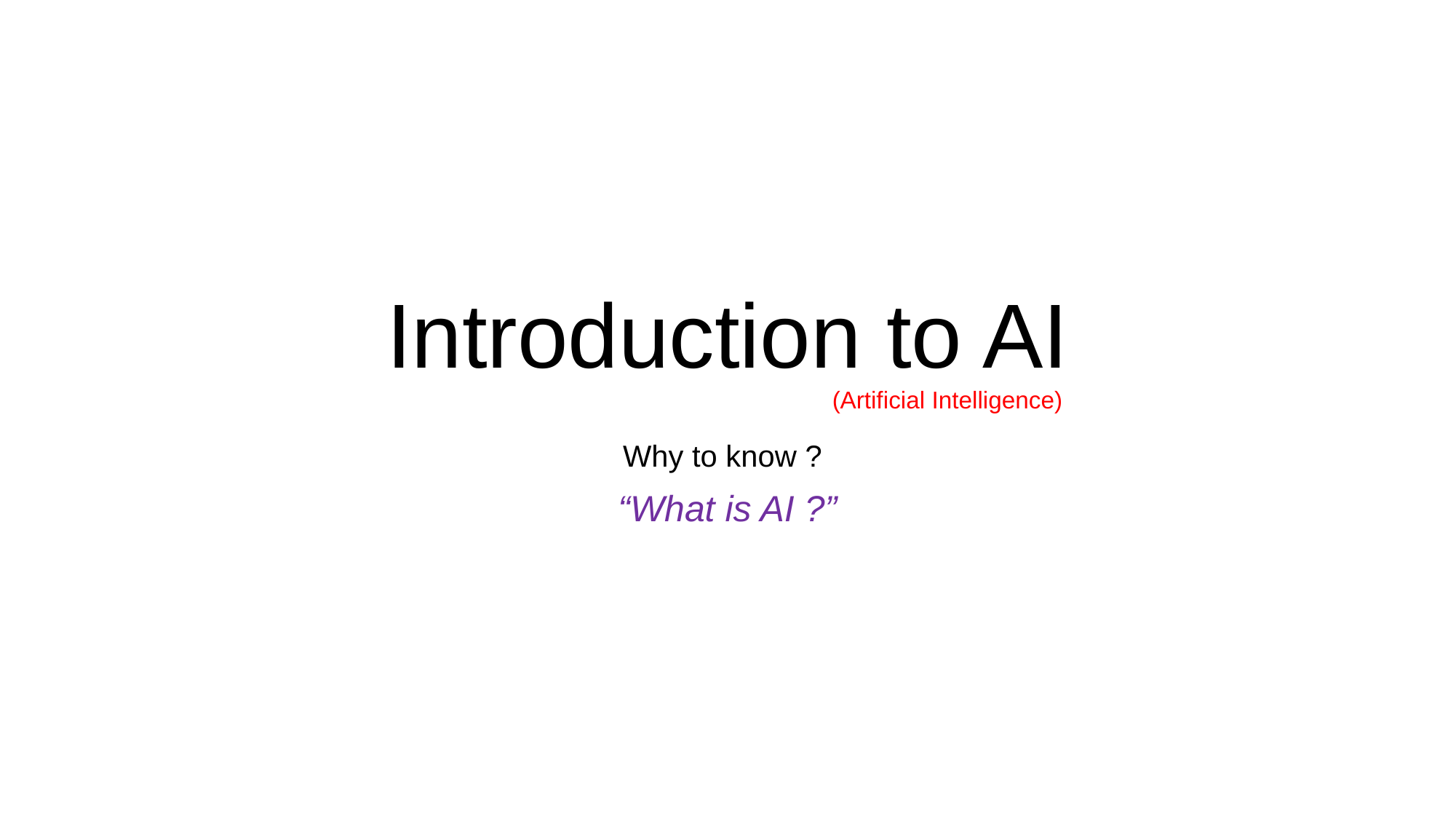

# Introduction to AI (Artificial Intelligence)
Why to know ?
“What is AI ?”